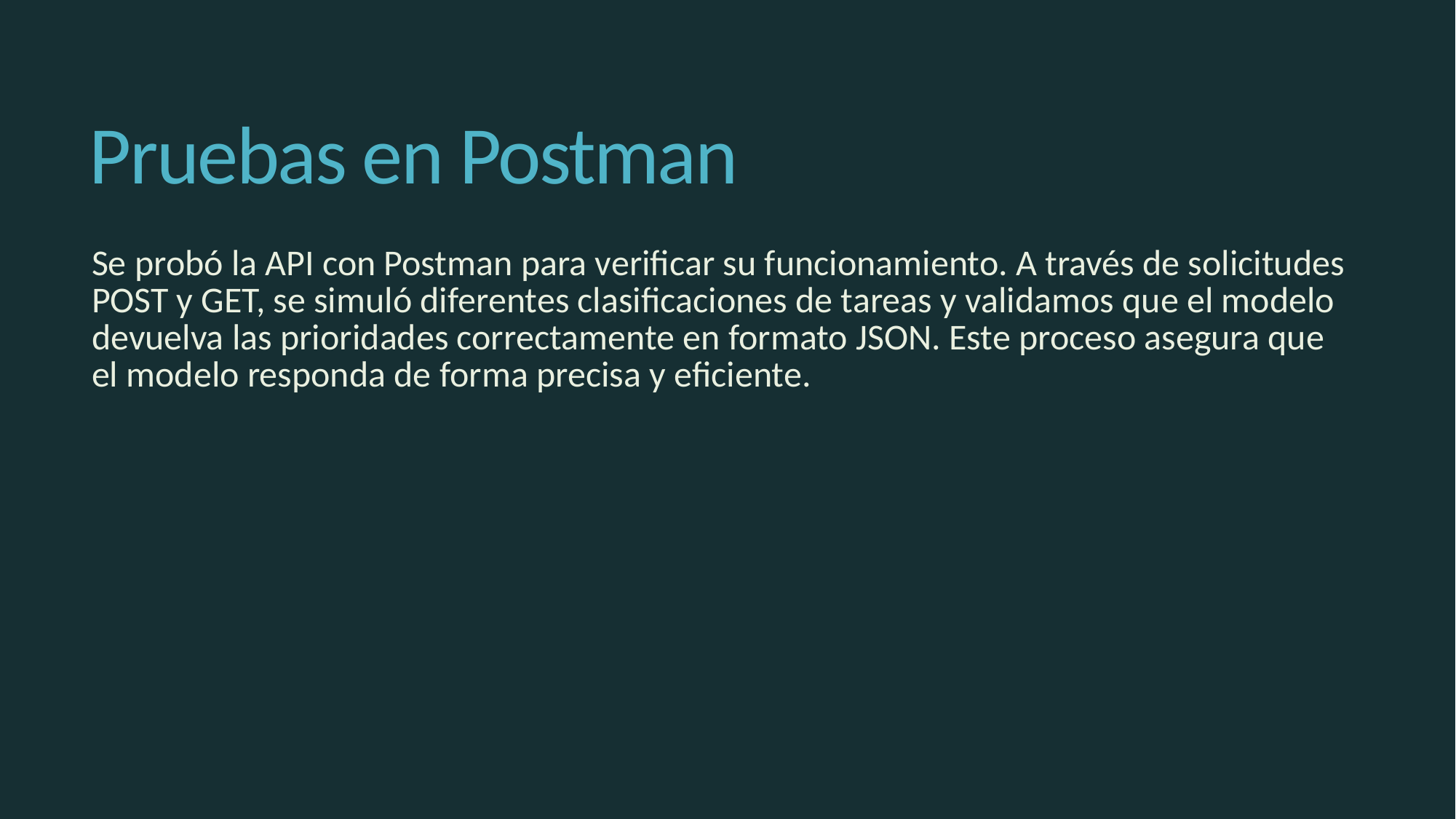

# Pruebas en Postman
Se probó la API con Postman para verificar su funcionamiento. A través de solicitudes POST y GET, se simuló diferentes clasificaciones de tareas y validamos que el modelo devuelva las prioridades correctamente en formato JSON. Este proceso asegura que el modelo responda de forma precisa y eficiente.